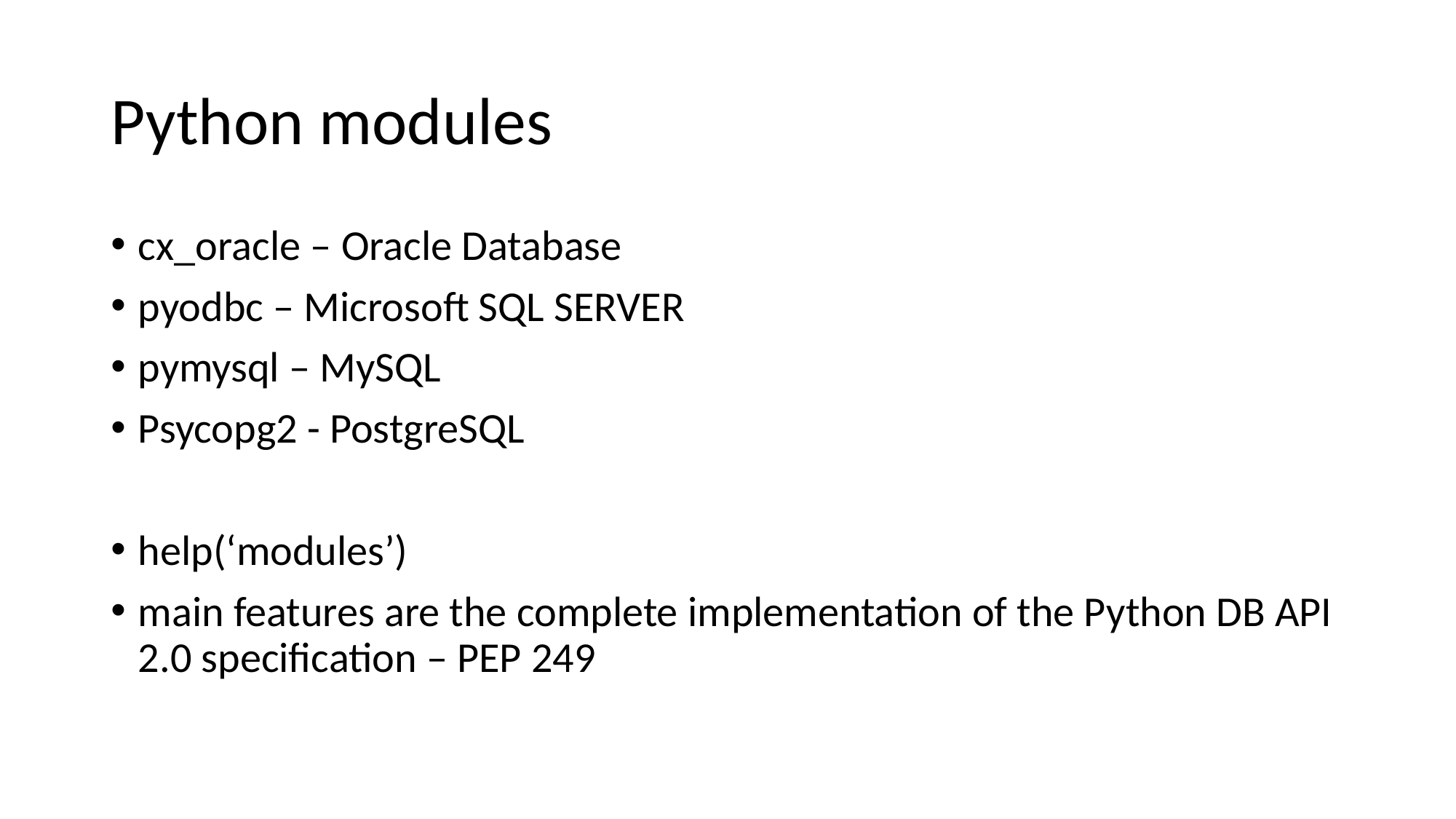

# Python modules
cx_oracle – Oracle Database
pyodbc – Microsoft SQL SERVER
pymysql – MySQL
Psycopg2 - PostgreSQL

help(‘modules’)
main features are the complete implementation of the Python DB API 2.0 specification – PEP 249